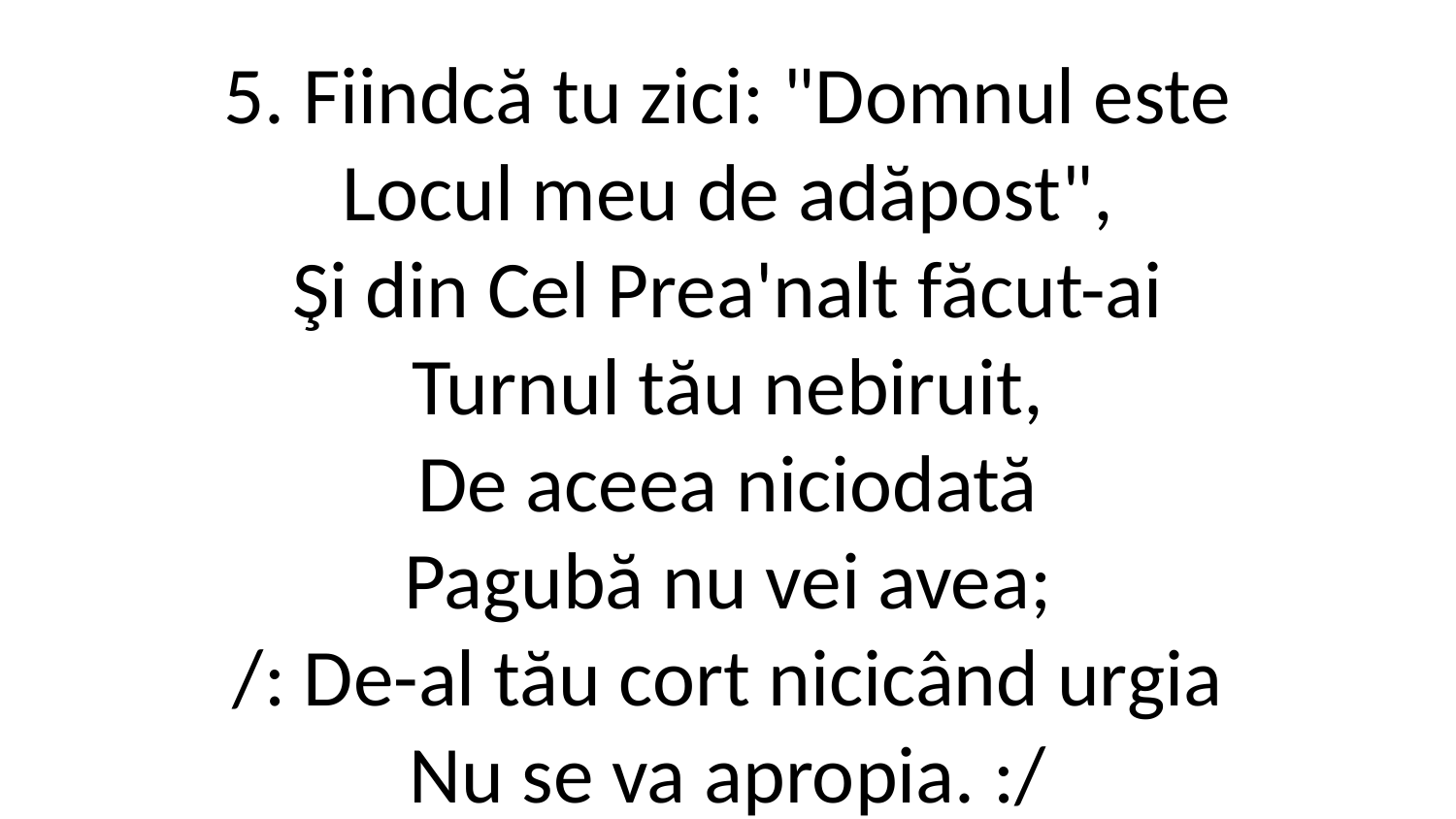

5. Fiindcă tu zici: "Domnul este
Locul meu de adăpost",
Şi din Cel Prea'nalt făcut-ai
Turnul tău nebiruit,
De aceea niciodată
Pagubă nu vei avea;
/: De-al tău cort nicicând urgia
Nu se va apropia. :/